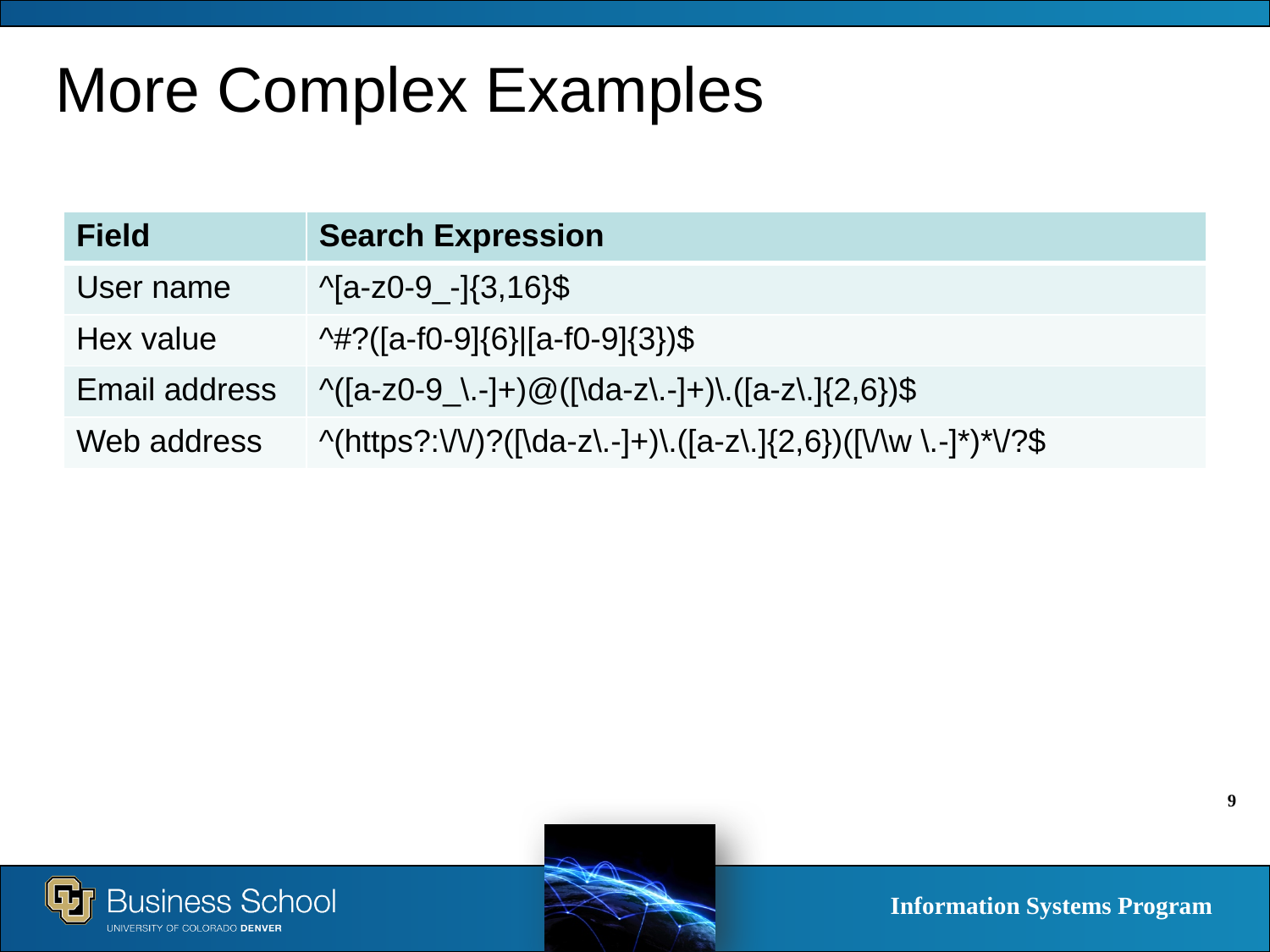

# More Complex Examples
| Field | Search Expression |
| --- | --- |
| User name | ^[a-z0-9\_-]{3,16}$ |
| Hex value | ^#?([a-f0-9]{6}|[a-f0-9]{3})$ |
| Email address | ^([a-z0-9\_\.-]+)@([\da-z\.-]+)\.([a-z\.]{2,6})$ |
| Web address | ^(https?:\/\/)?([\da-z\.-]+)\.([a-z\.]{2,6})([\/\w \.-]\*)\*\/?$ |